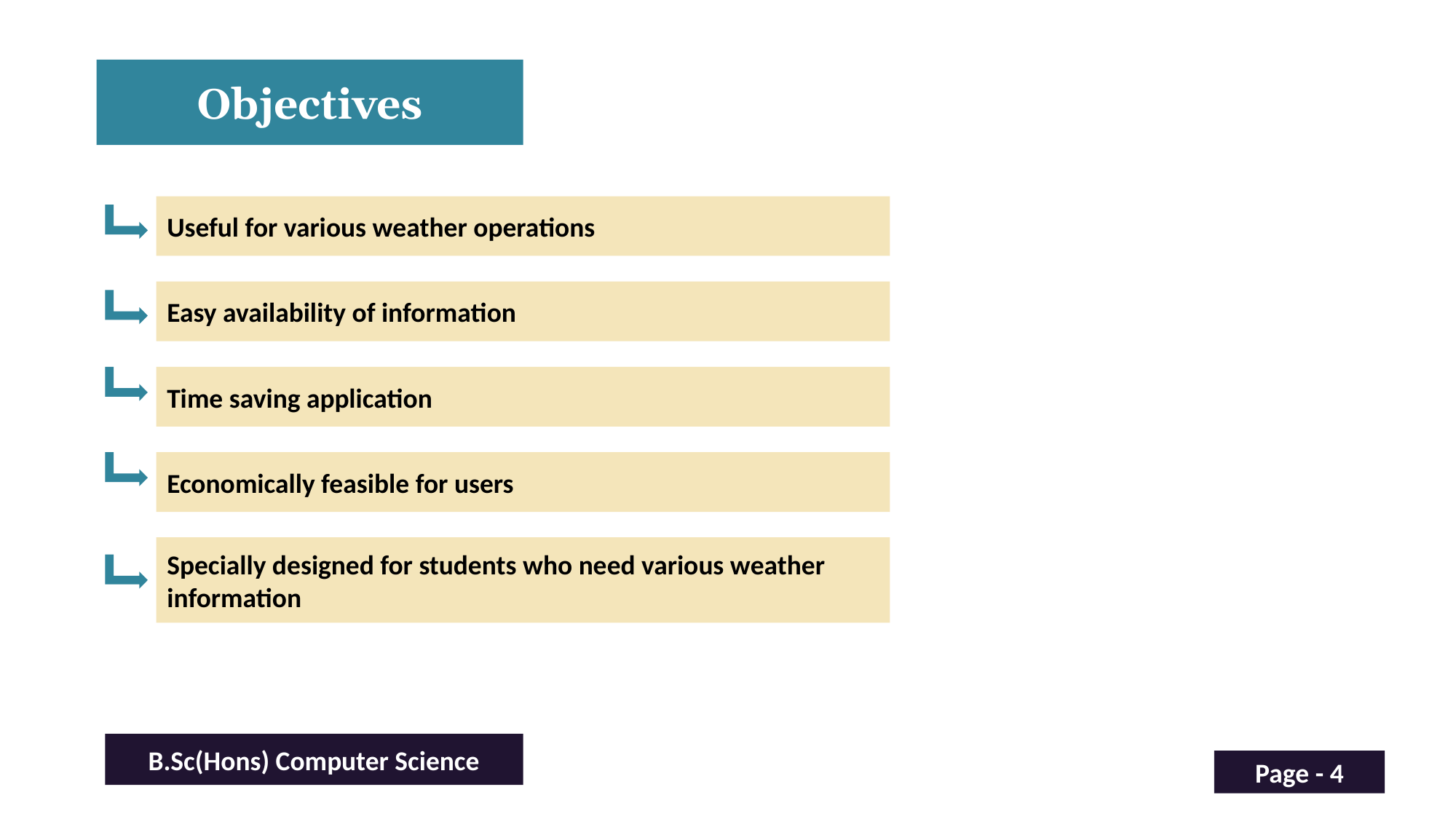

Objectives
Useful for various weather operations

Easy availability of information

Time saving application

Economically feasible for users
Specially designed for students who need various weather information

B.Sc(Hons) Computer Science
Page - 4